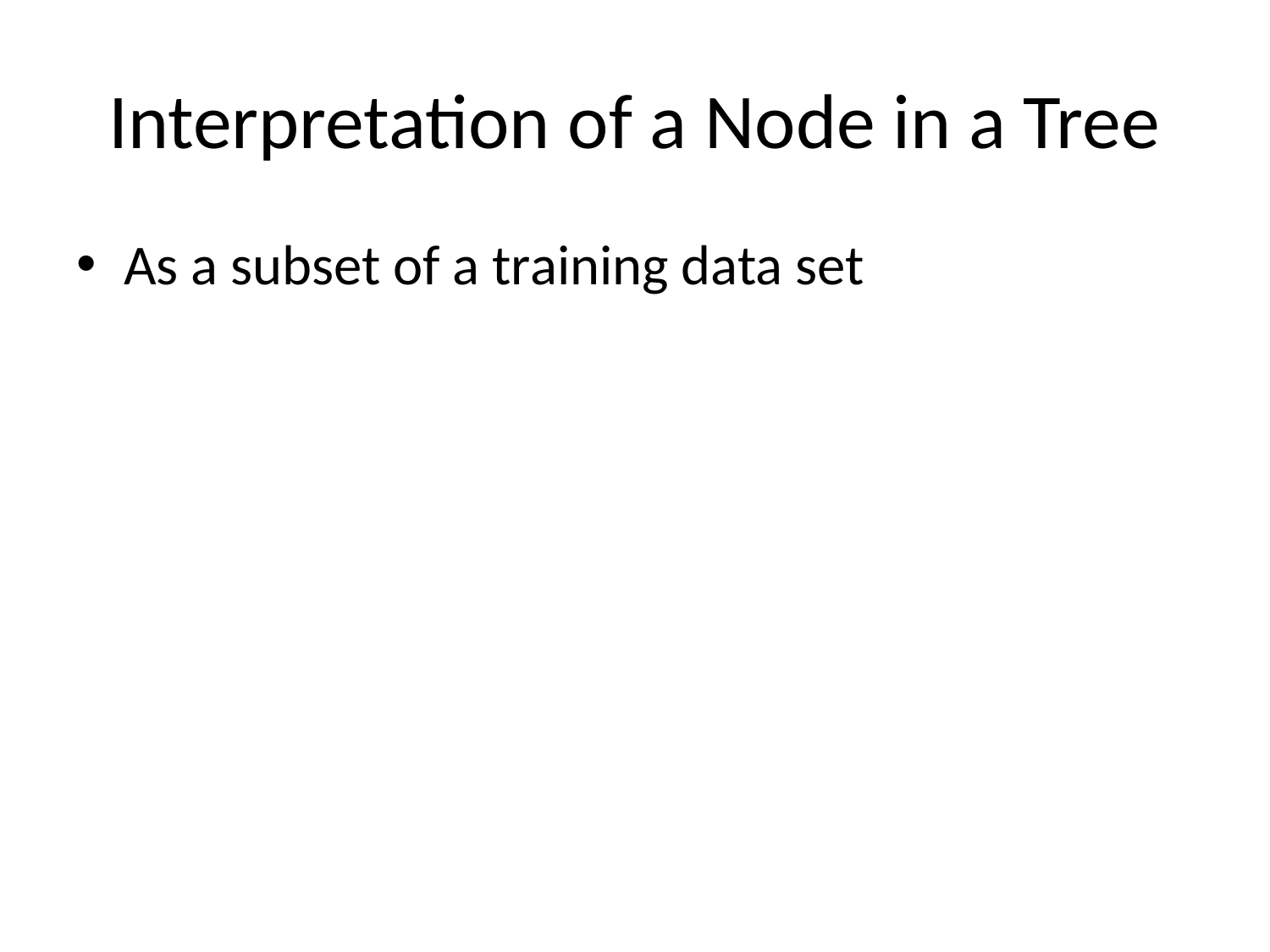

# Interpretation of a Node in a Tree
As a subset of a training data set